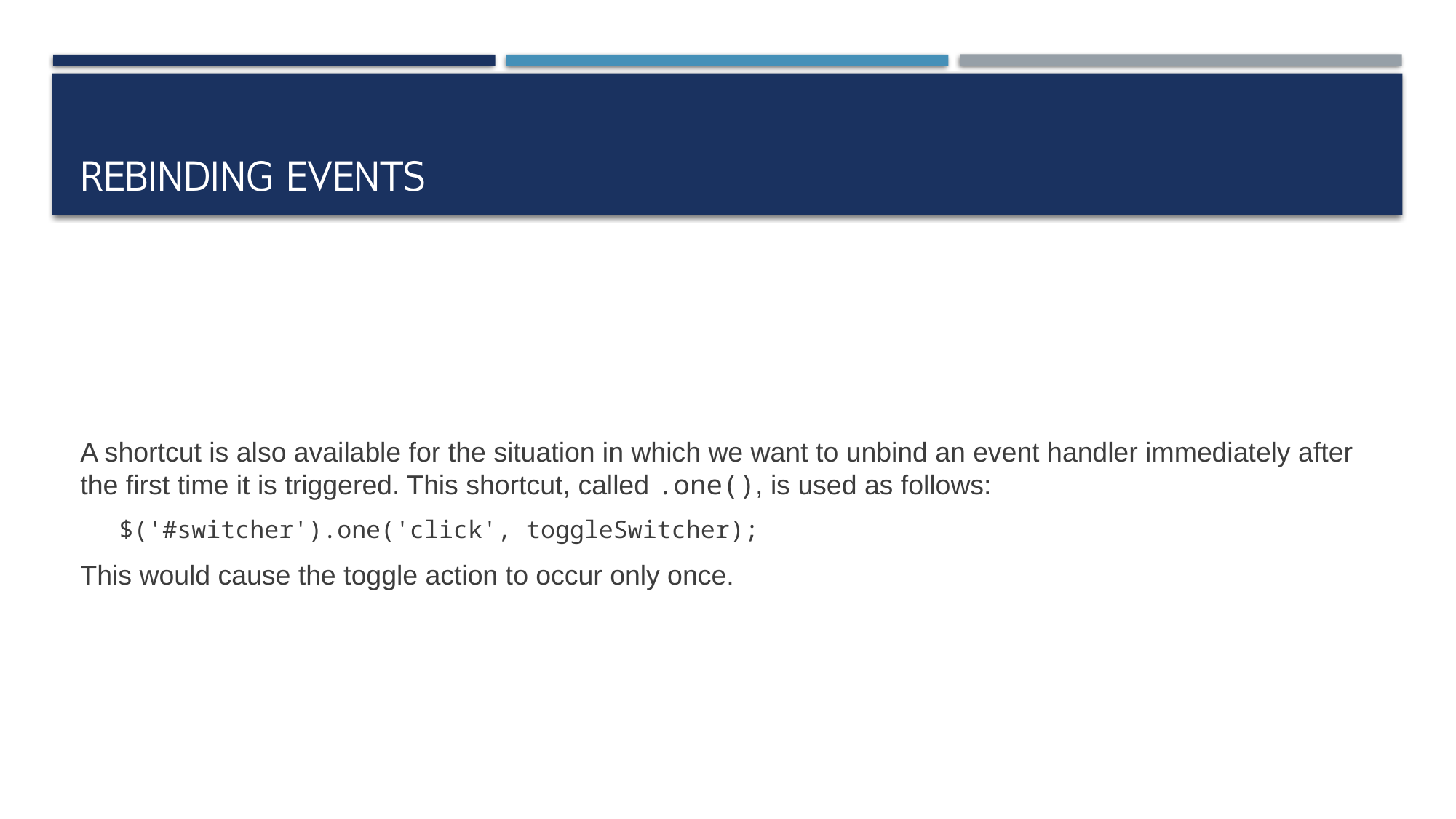

# Rebinding events
A shortcut is also available for the situation in which we want to unbind an event handler immediately after the first time it is triggered. This shortcut, called .one(), is used as follows:
$('#switcher').one('click', toggleSwitcher);
This would cause the toggle action to occur only once.